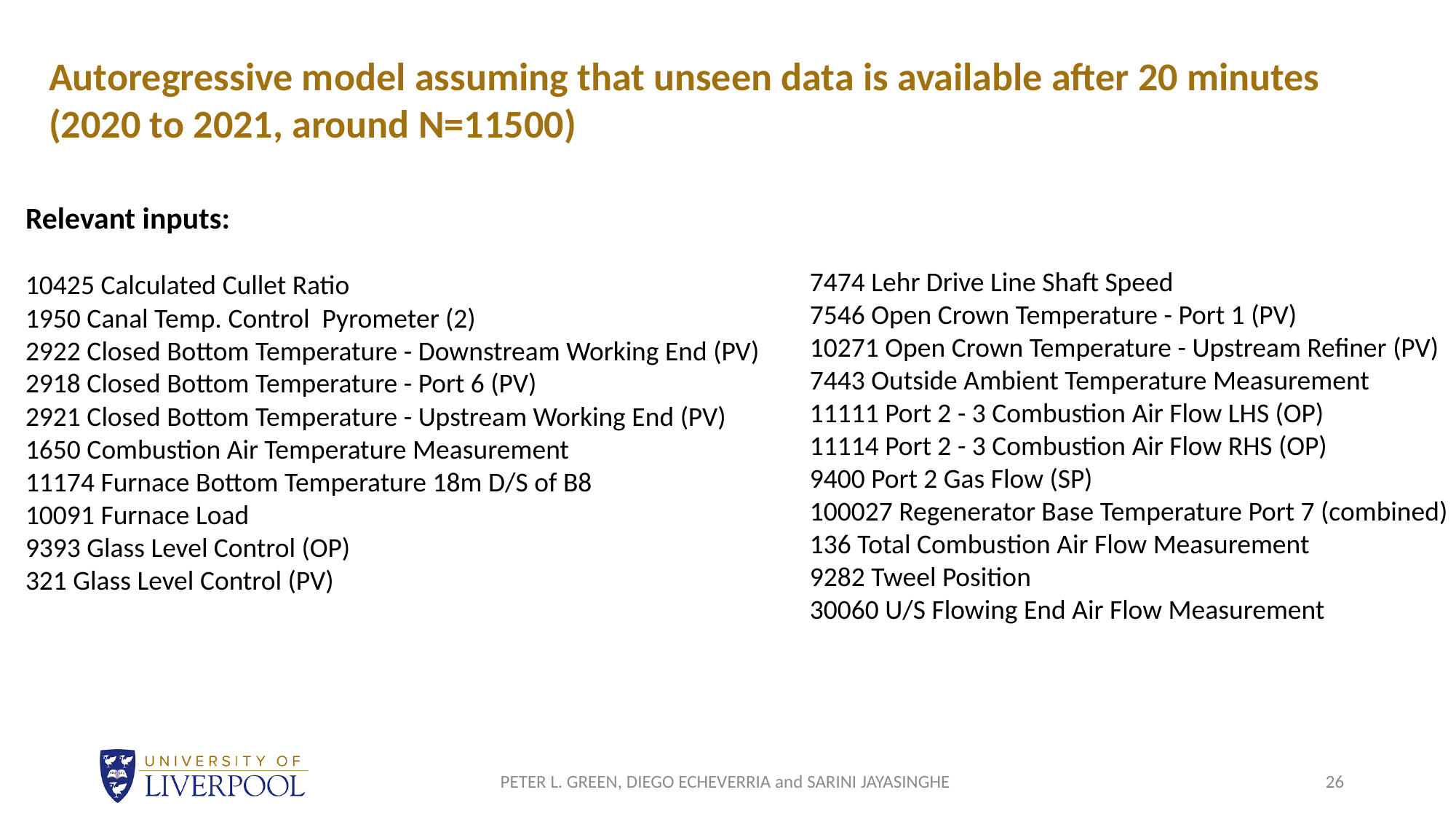

Autoregressive model assuming that unseen data is available after 20 minutes (2020 to 2021, around N=11500)
Relevant inputs:

10425 Calculated Cullet Ratio
1950 Canal Temp. Control  Pyrometer (2)
2922 Closed Bottom Temperature - Downstream Working End (PV)
2918 Closed Bottom Temperature - Port 6 (PV)
2921 Closed Bottom Temperature - Upstream Working End (PV)
1650 Combustion Air Temperature Measurement
11174 Furnace Bottom Temperature 18m D/S of B8
10091 Furnace Load
9393 Glass Level Control (OP)
321 Glass Level Control (PV)
7474 Lehr Drive Line Shaft Speed
7546 Open Crown Temperature - Port 1 (PV)
10271 Open Crown Temperature - Upstream Refiner (PV)
7443 Outside Ambient Temperature Measurement
11111 Port 2 - 3 Combustion Air Flow LHS (OP)
11114 Port 2 - 3 Combustion Air Flow RHS (OP)
9400 Port 2 Gas Flow (SP)
100027 Regenerator Base Temperature Port 7 (combined)
136 Total Combustion Air Flow Measurement
9282 Tweel Position
30060 U/S Flowing End Air Flow Measurement
PETER L. GREEN, DIEGO ECHEVERRIA and SARINI JAYASINGHE
26